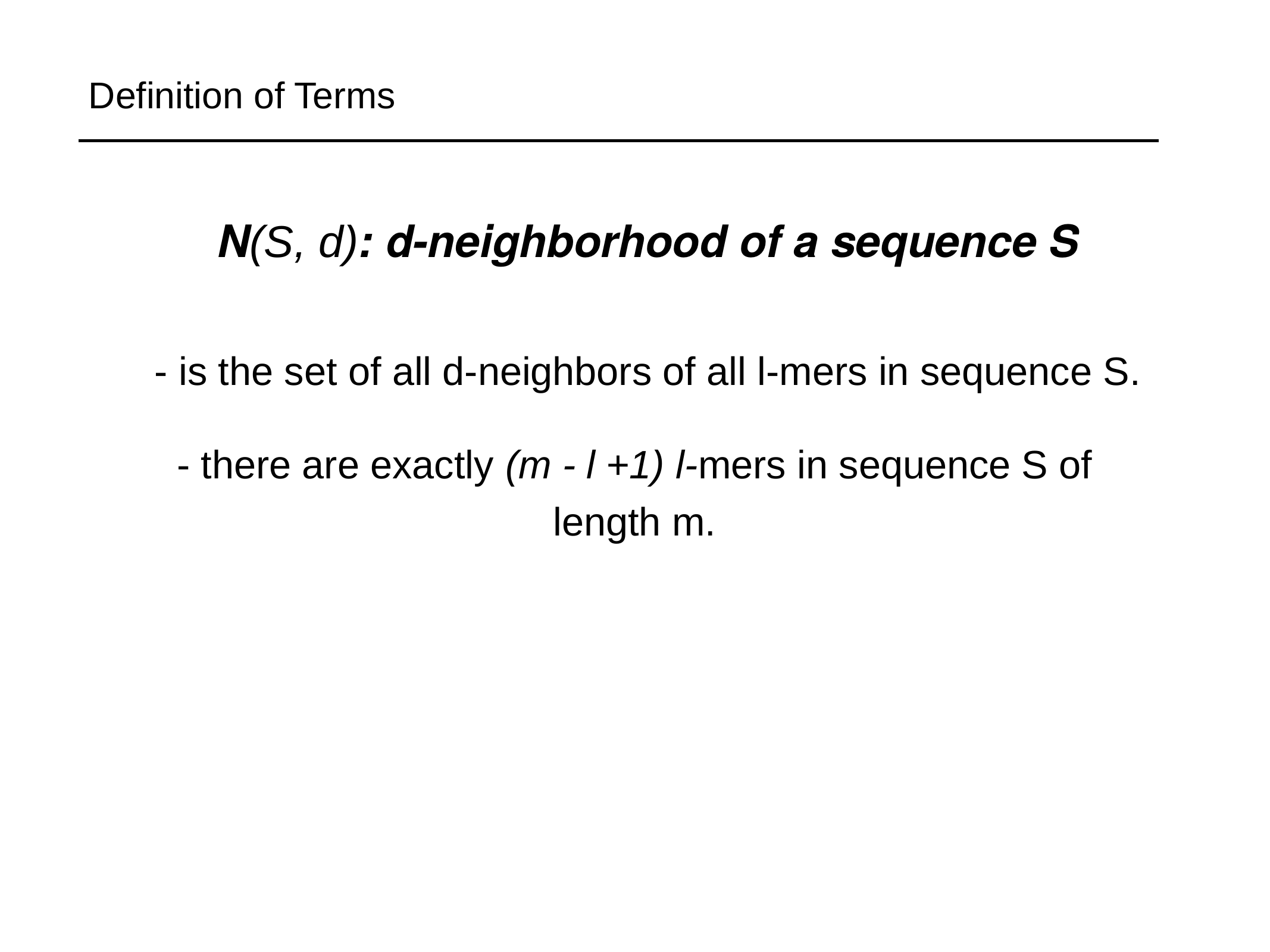

Definition of Terms

N(S, d): d-neighborhood of a sequence S
- is the set of all d-neighbors of all l-mers in sequence S.
- there are exactly (m - l +1) l-mers in sequence S of length m.